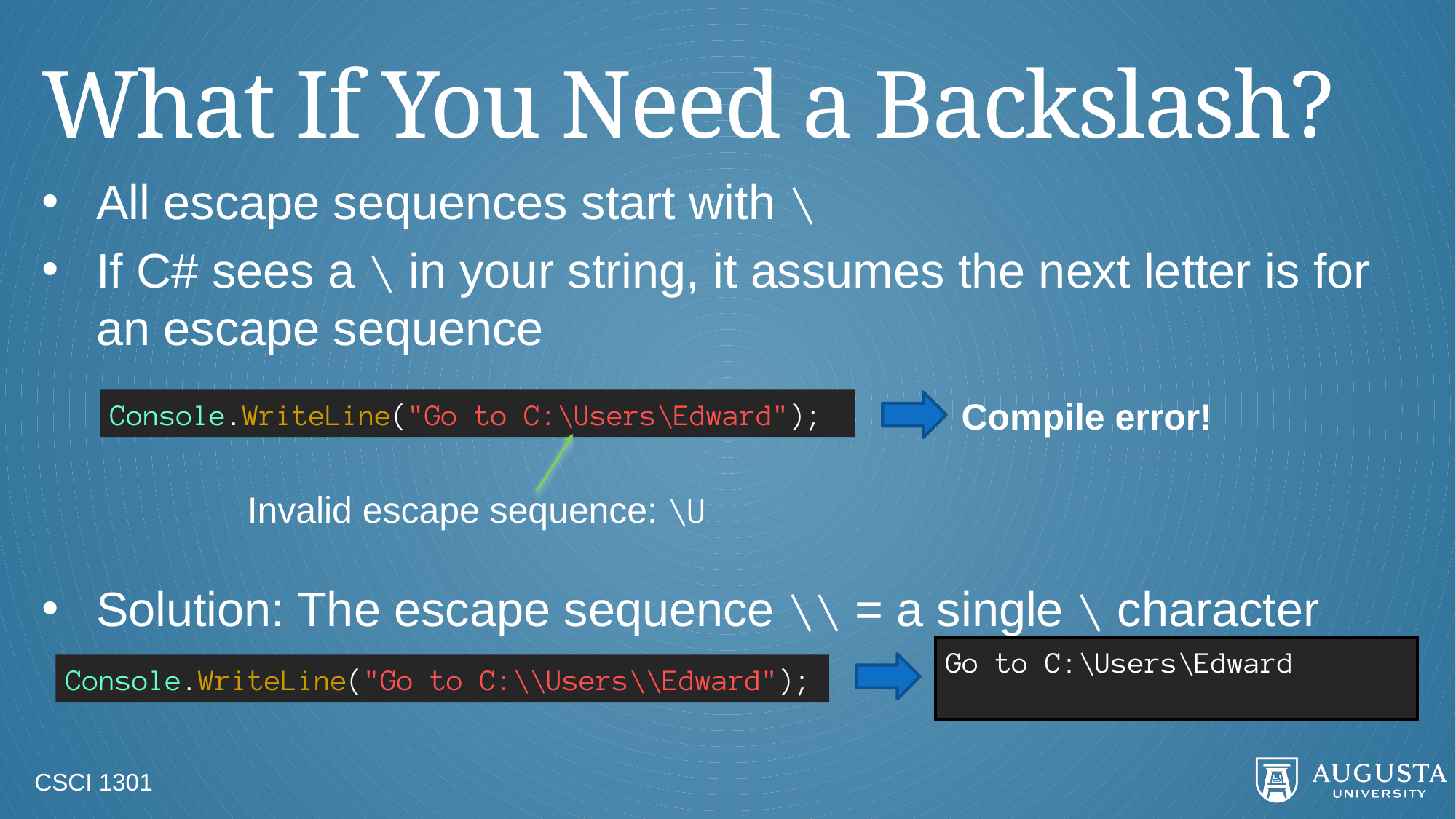

# What If You Need a Backslash?
All escape sequences start with \
If C# sees a \ in your string, it assumes the next letter is for an escape sequence

Solution: The escape sequence \\ = a single \ character
Compile error!
Console.WriteLine("Go to C:\Users\Edward");

Invalid escape sequence: \U
Go to C:\Users\Edward

Console.WriteLine("Go to C:\\Users\\Edward");
CSCI 1301